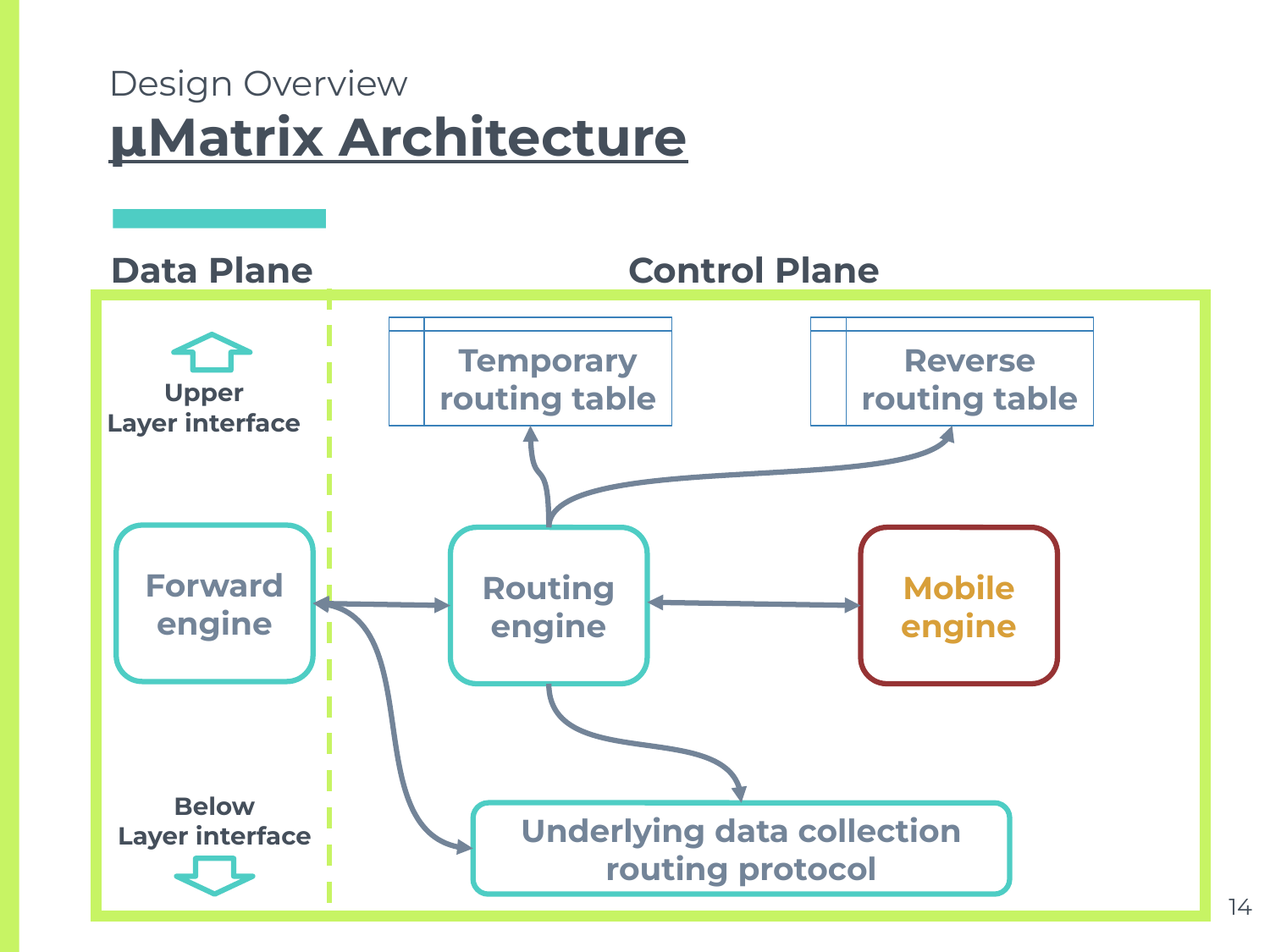

# Design Overview
𝝻Matrix Architecture
Data Plane
Control Plane

Temporary routing table
Reverse routing table

Upper
Layer interface
Forward engine
Routing engine
Mobile engine
Below
Layer interface
Underlying data collection routing protocol

14